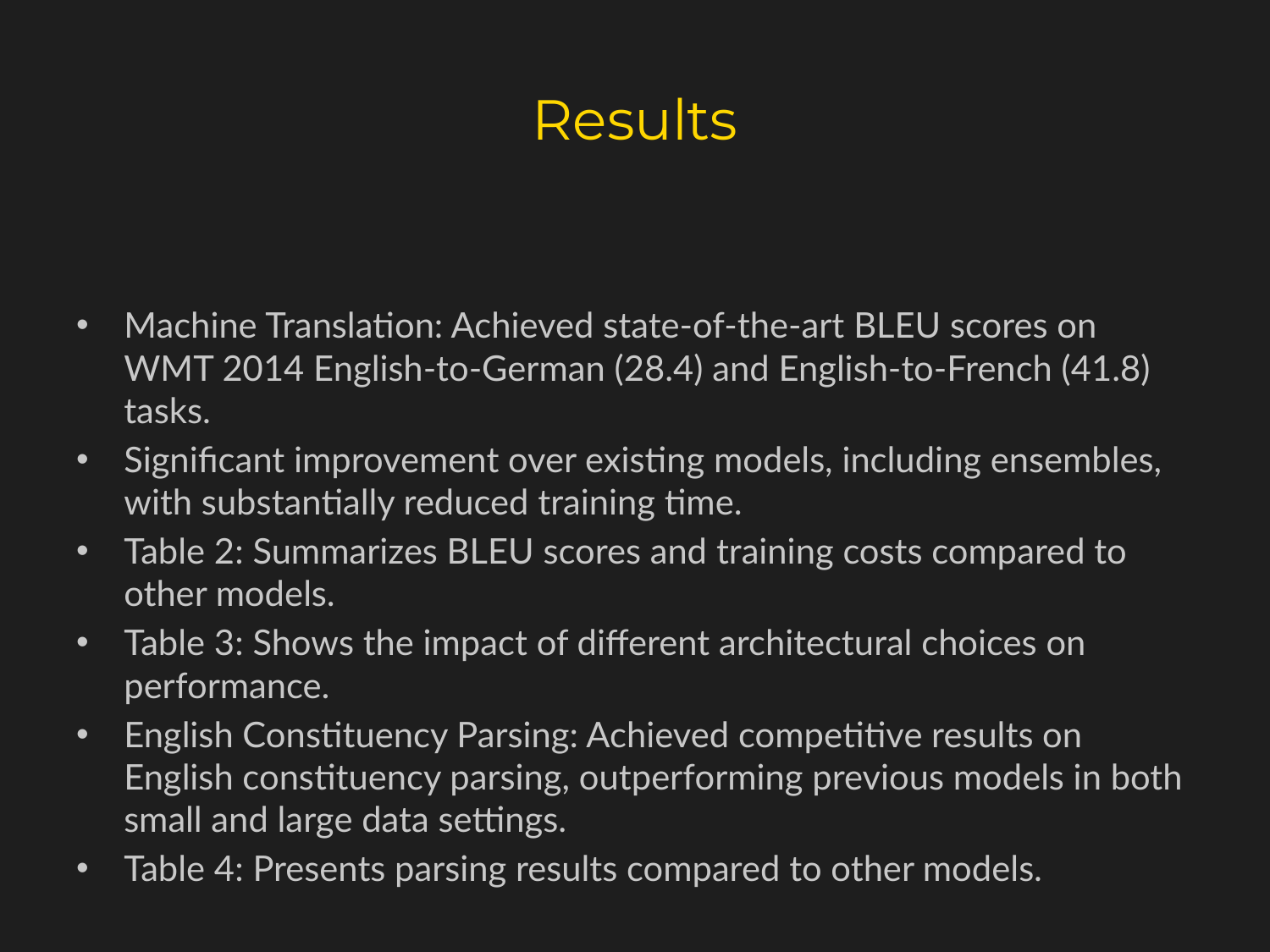

# Results

Machine Translation: Achieved state-of-the-art BLEU scores on WMT 2014 English-to-German (28.4) and English-to-French (41.8) tasks.
Significant improvement over existing models, including ensembles, with substantially reduced training time.
Table 2: Summarizes BLEU scores and training costs compared to other models.
Table 3: Shows the impact of different architectural choices on performance.
English Constituency Parsing: Achieved competitive results on English constituency parsing, outperforming previous models in both small and large data settings.
Table 4: Presents parsing results compared to other models.